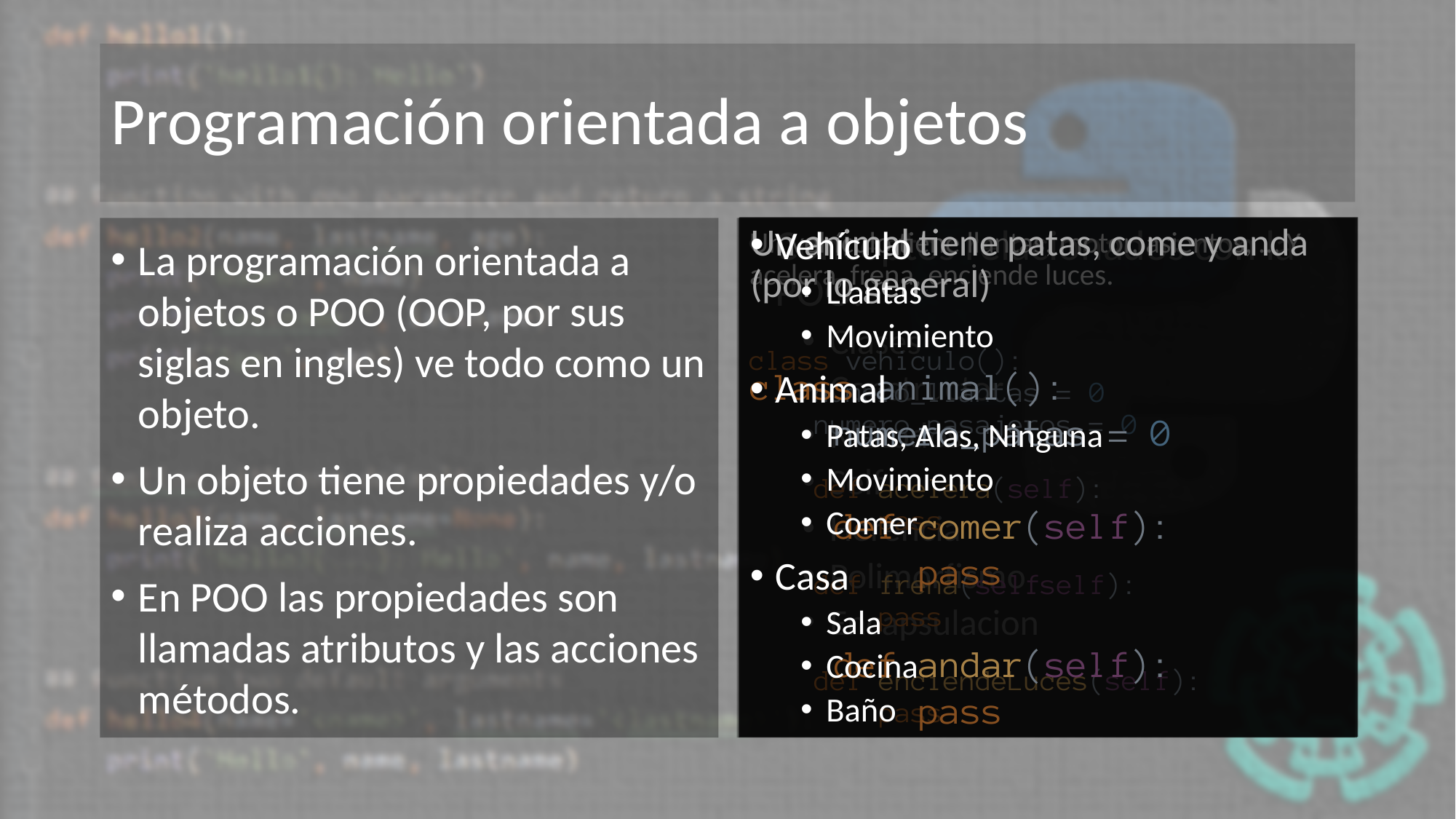

# Programación orientada a objetos
Vehículo
Llantas
Movimiento
Animal
Patas, Alas, Ninguna
Movimiento
Comer
Casa
Sala
Cocina
Baño
Un animal tiene patas, come y anda (por lo general)

class animal():
    numero_patas = 0
    def comer(self):
        pass
    def andar(self):
        pass
La programación orientada a objetos o POO (OOP, por sus siglas en ingles) ve todo como un objeto.
Un objeto tiene propiedades y/o realiza acciones.
En POO las propiedades son llamadas atributos y las acciones métodos.
Conceptos relacionados con la POO:
Clases
Constructor
Métodos
Self
Herencia
Polimorfismo
Encapsulacion
Un vehículo tiene llantas, motor, asientos, … Y acelera, frena, enciende luces.

class vehiculo():
    numero_llantas = 0
    numero_pasajeros = 0
    def acelera(self):
        pass
    def frena(selfself):
        pass
    def enciendeLuces(self):
        pass